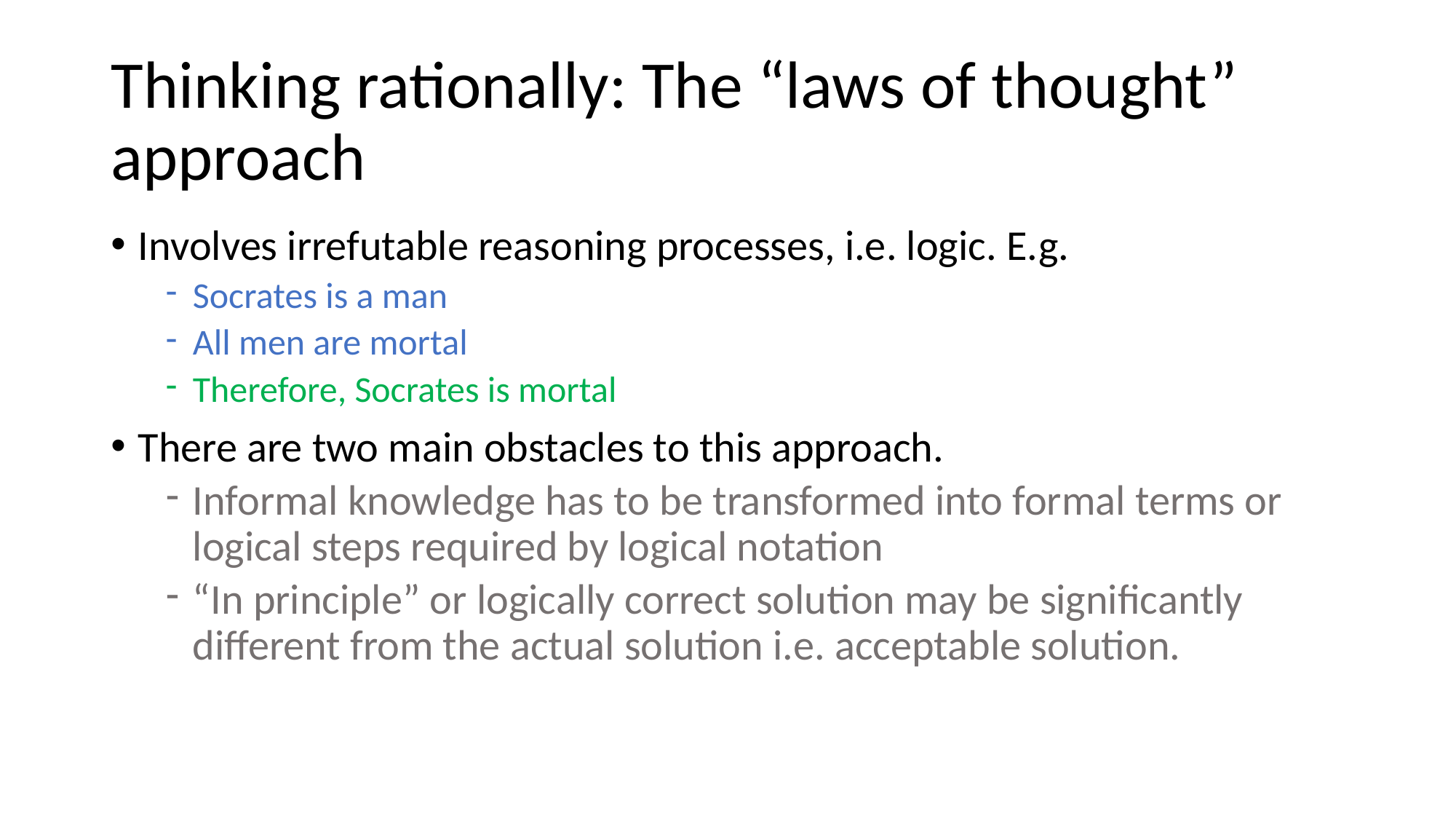

# Thinking rationally: The “laws of thought” approach
Involves irrefutable reasoning processes, i.e. logic. E.g.
Socrates is a man
All men are mortal
Therefore, Socrates is mortal
There are two main obstacles to this approach.
Informal knowledge has to be transformed into formal terms or logical steps required by logical notation
“In principle” or logically correct solution may be significantly different from the actual solution i.e. acceptable solution.